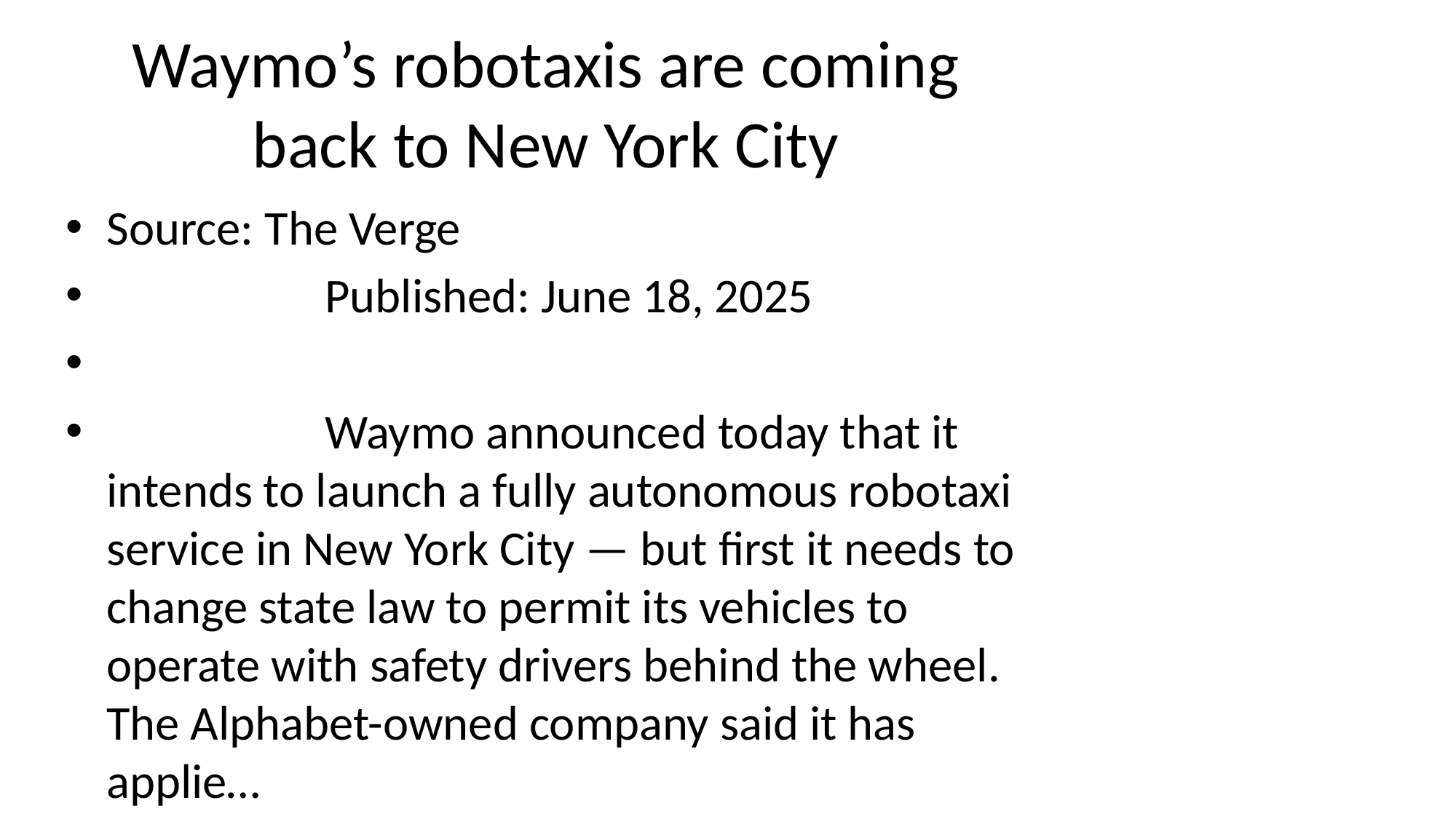

# Waymo’s robotaxis are coming back to New York City
Source: The Verge
                    Published: June 18, 2025

                    Waymo announced today that it intends to launch a fully autonomous robotaxi service in New York City — but first it needs to change state law to permit its vehicles to operate with safety drivers behind the wheel. The Alphabet-owned company said it has applie…

                    A Waymo vehicle waits on a street on May 14, 2025, in Los Angeles, California. | Photo: Getty Images_x000D_

Waymo announced today that it intends to launch a fully autonomous robotaxi service in New York… [+3380 chars]